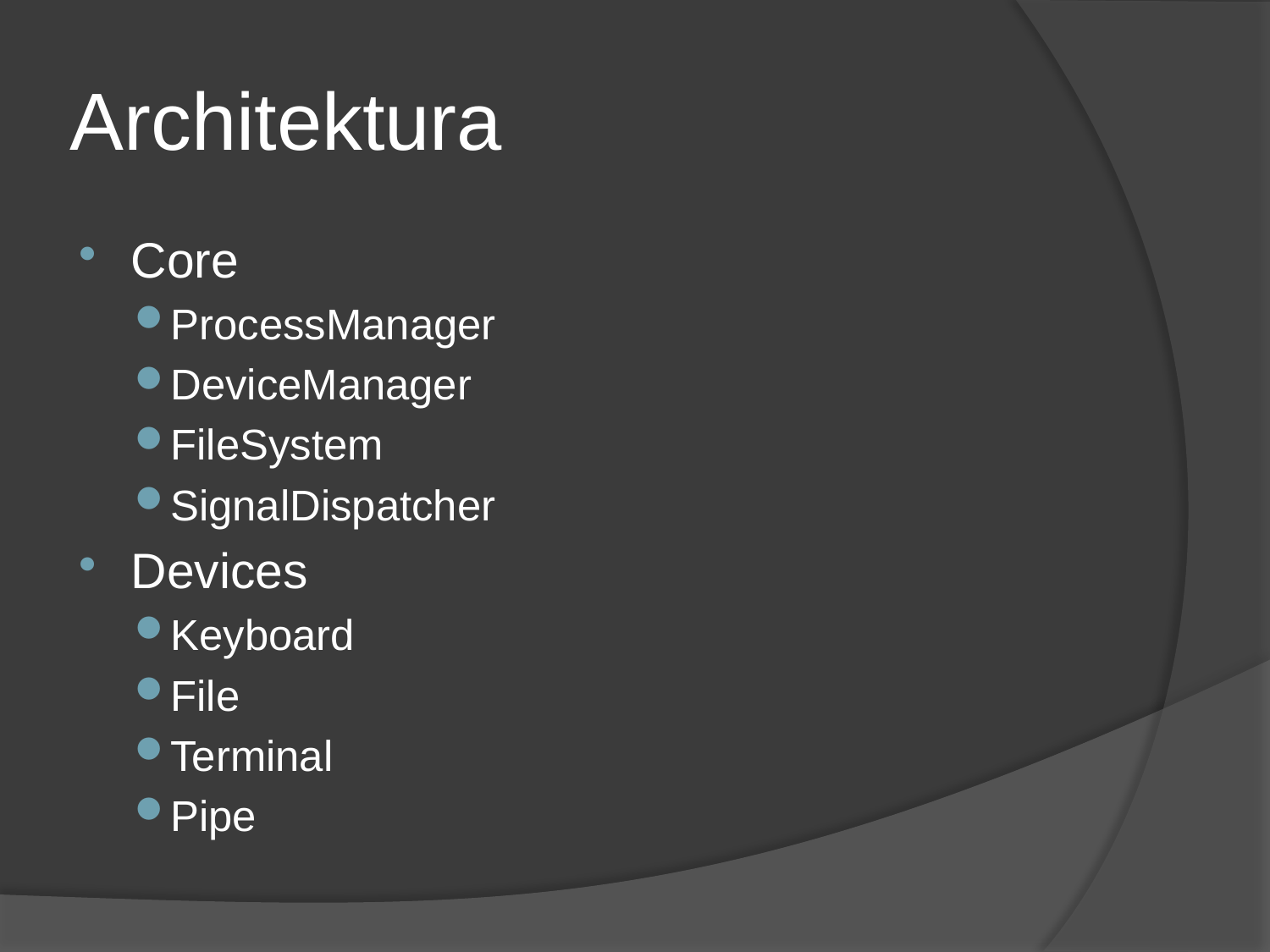

# Architektura
Core
ProcessManager
DeviceManager
FileSystem
SignalDispatcher
Devices
Keyboard
File
Terminal
Pipe